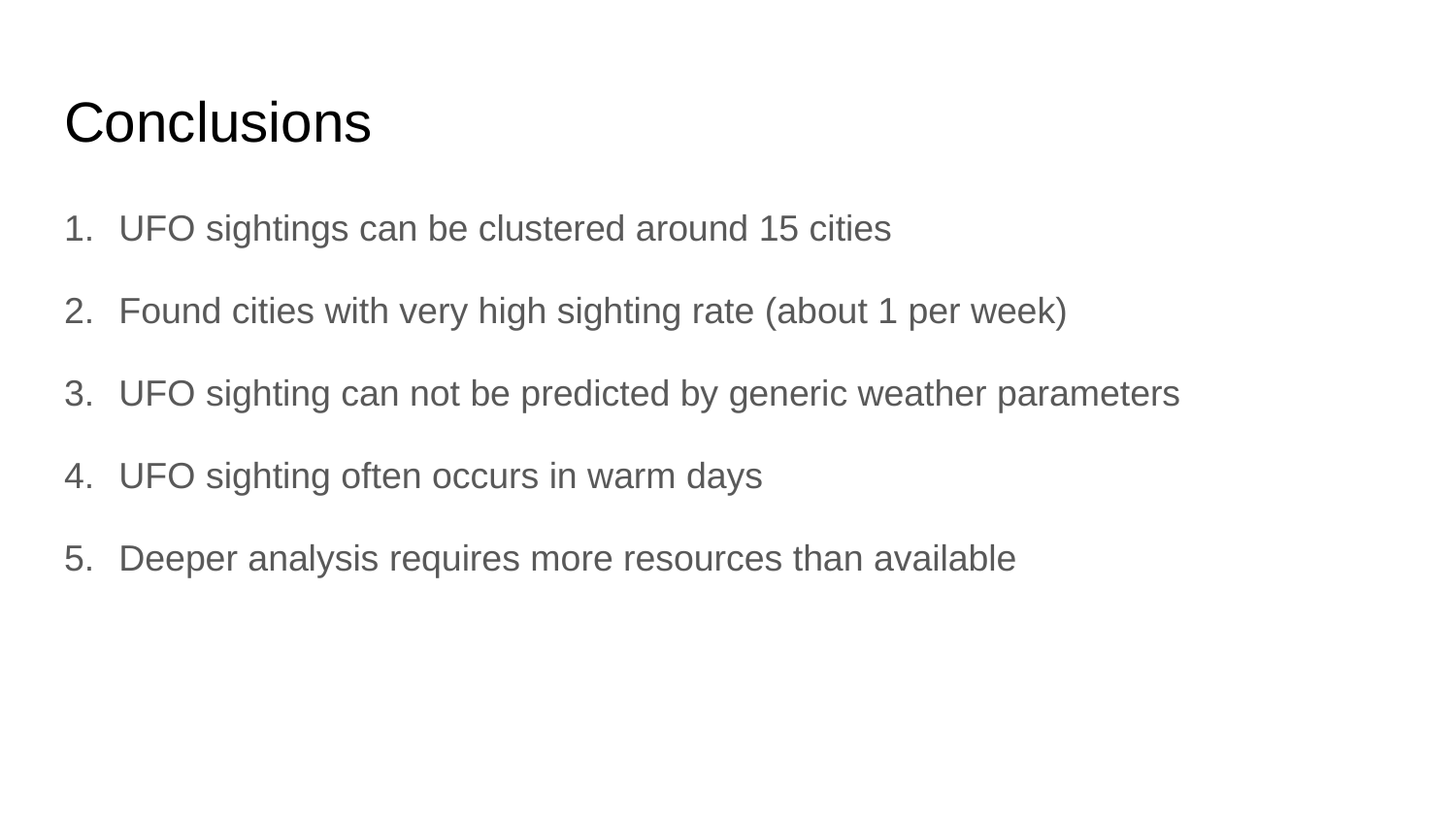

# Conclusions
UFO sightings can be clustered around 15 cities
Found cities with very high sighting rate (about 1 per week)
UFO sighting can not be predicted by generic weather parameters
UFO sighting often occurs in warm days
Deeper analysis requires more resources than available